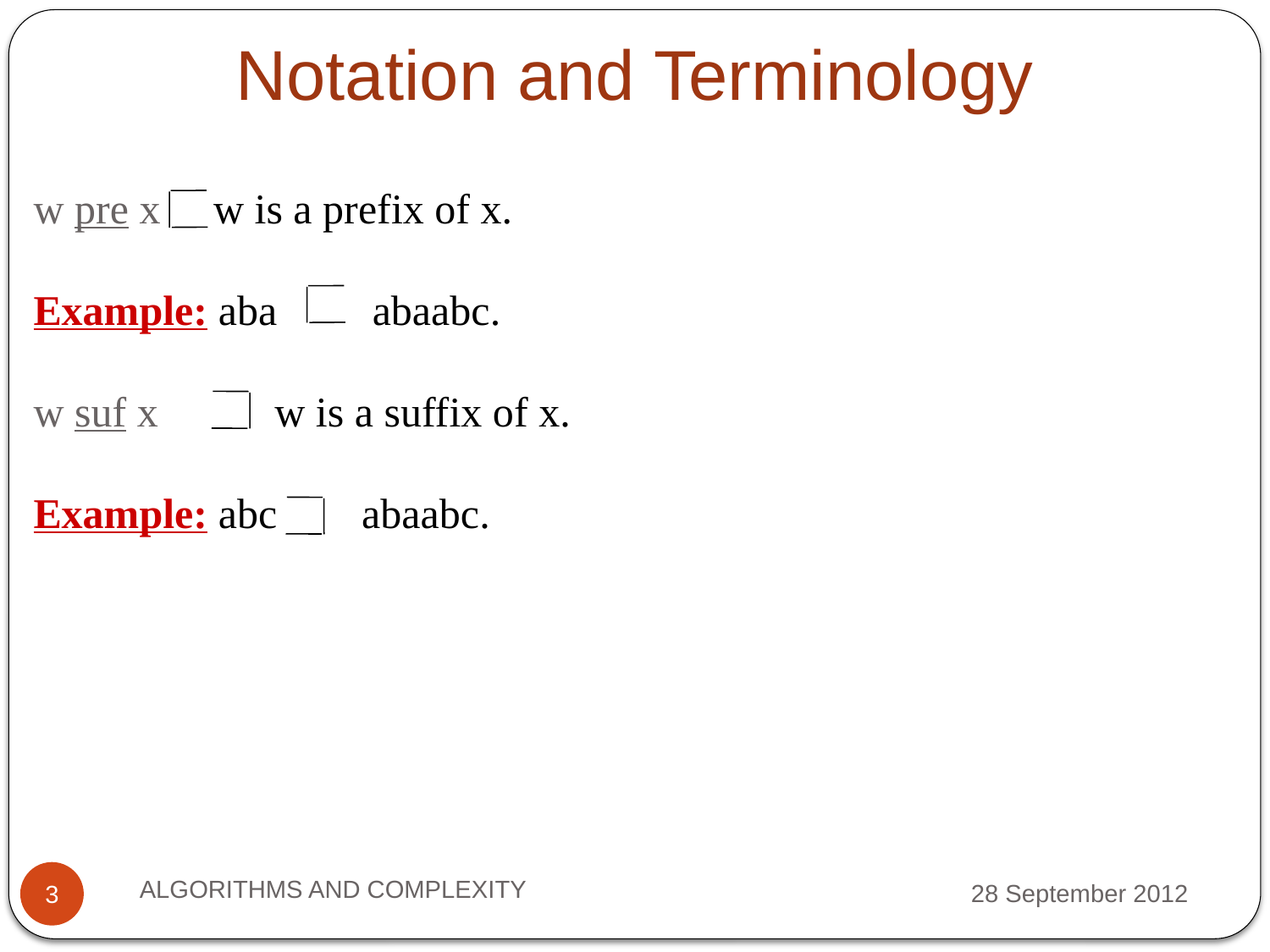

# Notation and Terminology
w pre x     w is a prefix of x.

Example: aba         abaabc.

w suf x           w is a suffix of x.

Example: abc        abaabc.

ALGORITHMS AND COMPLEXITY
28 September 2012
3